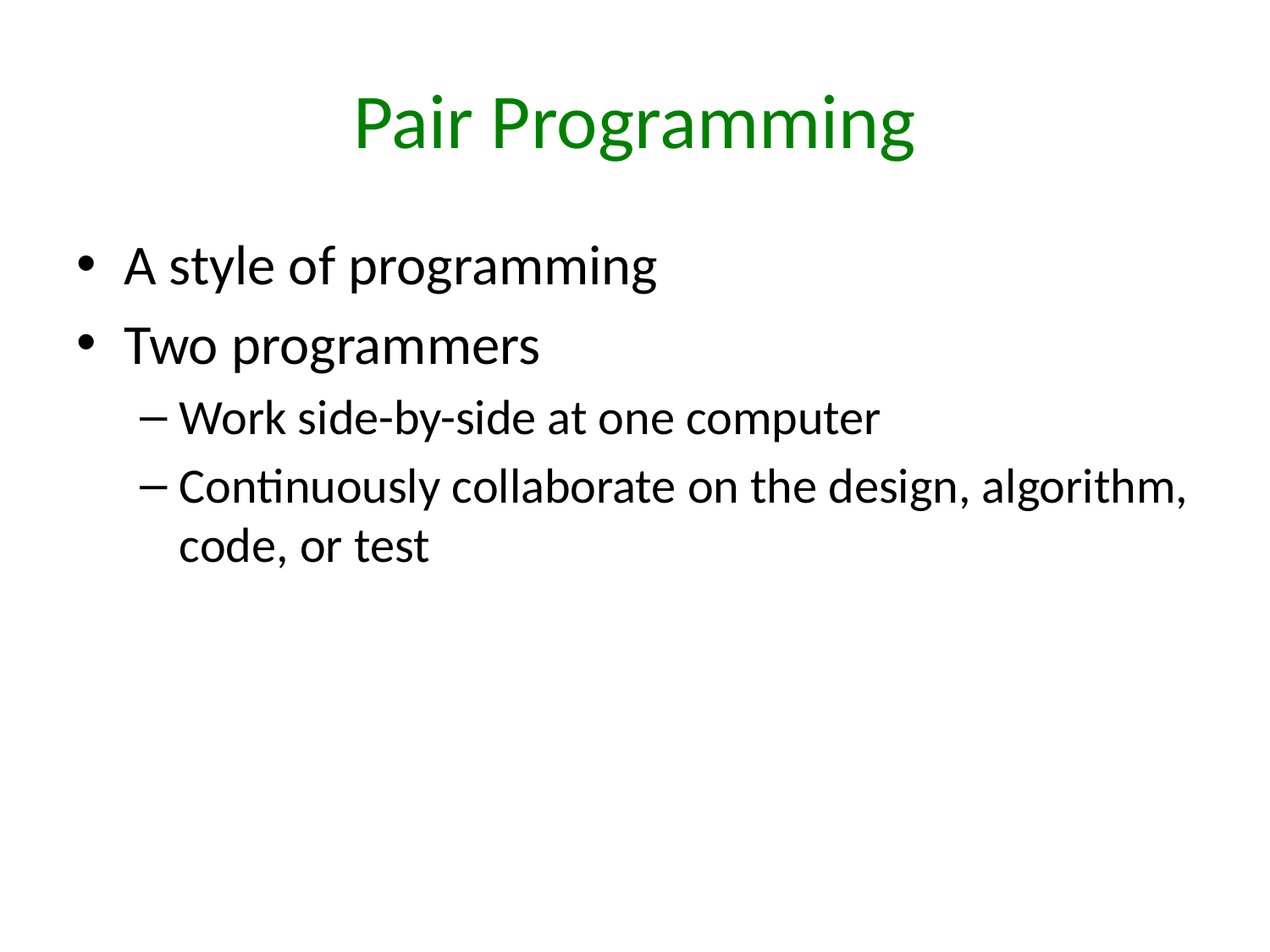

# Pair Programming
A style of programming
Two programmers
Work side-by-side at one computer
Continuously collaborate on the design, algorithm, code, or test